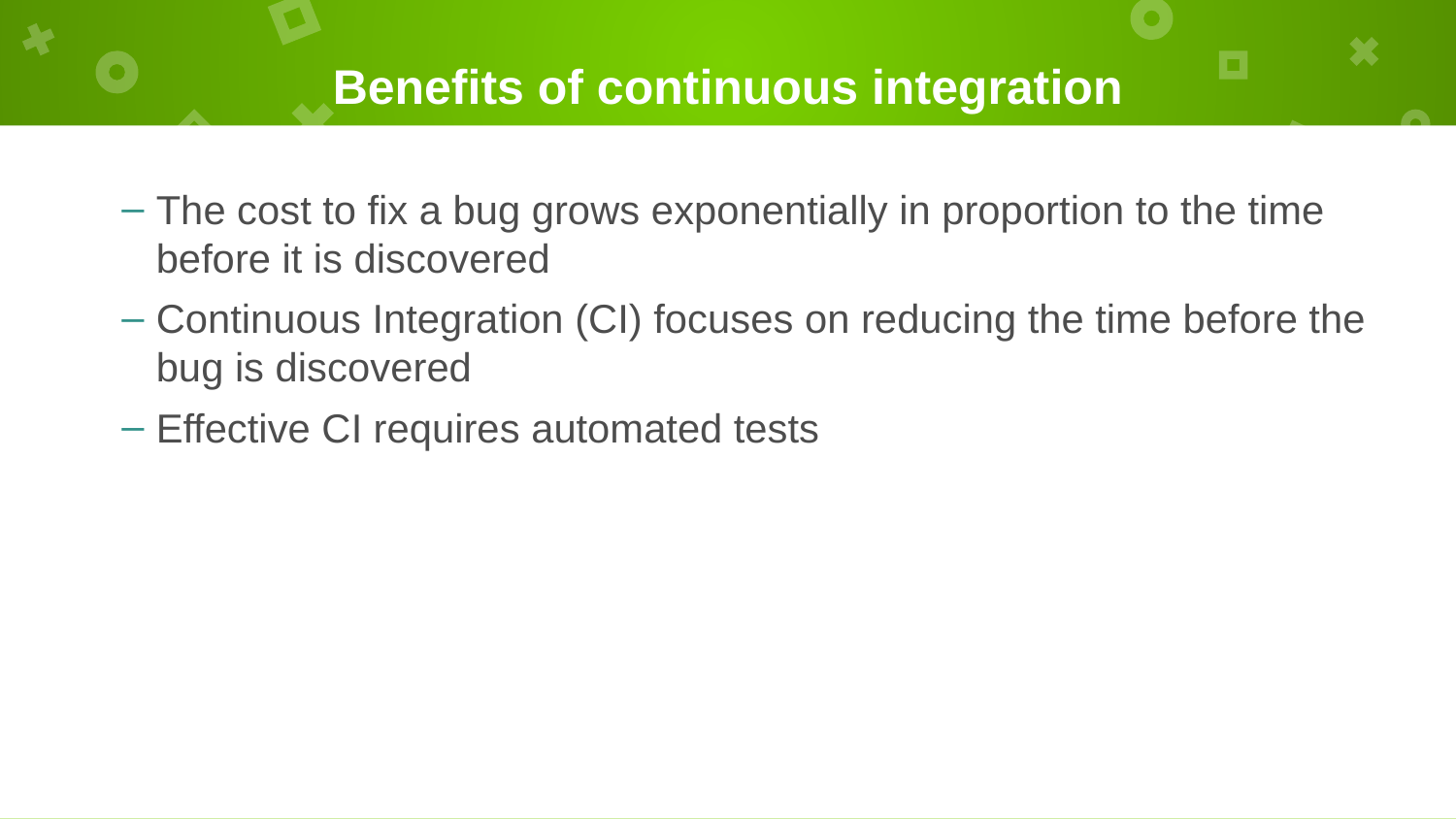

# Benefits of continuous integration
The cost to fix a bug grows exponentially in proportion to the time before it is discovered
Continuous Integration (CI) focuses on reducing the time before the bug is discovered
Effective CI requires automated tests